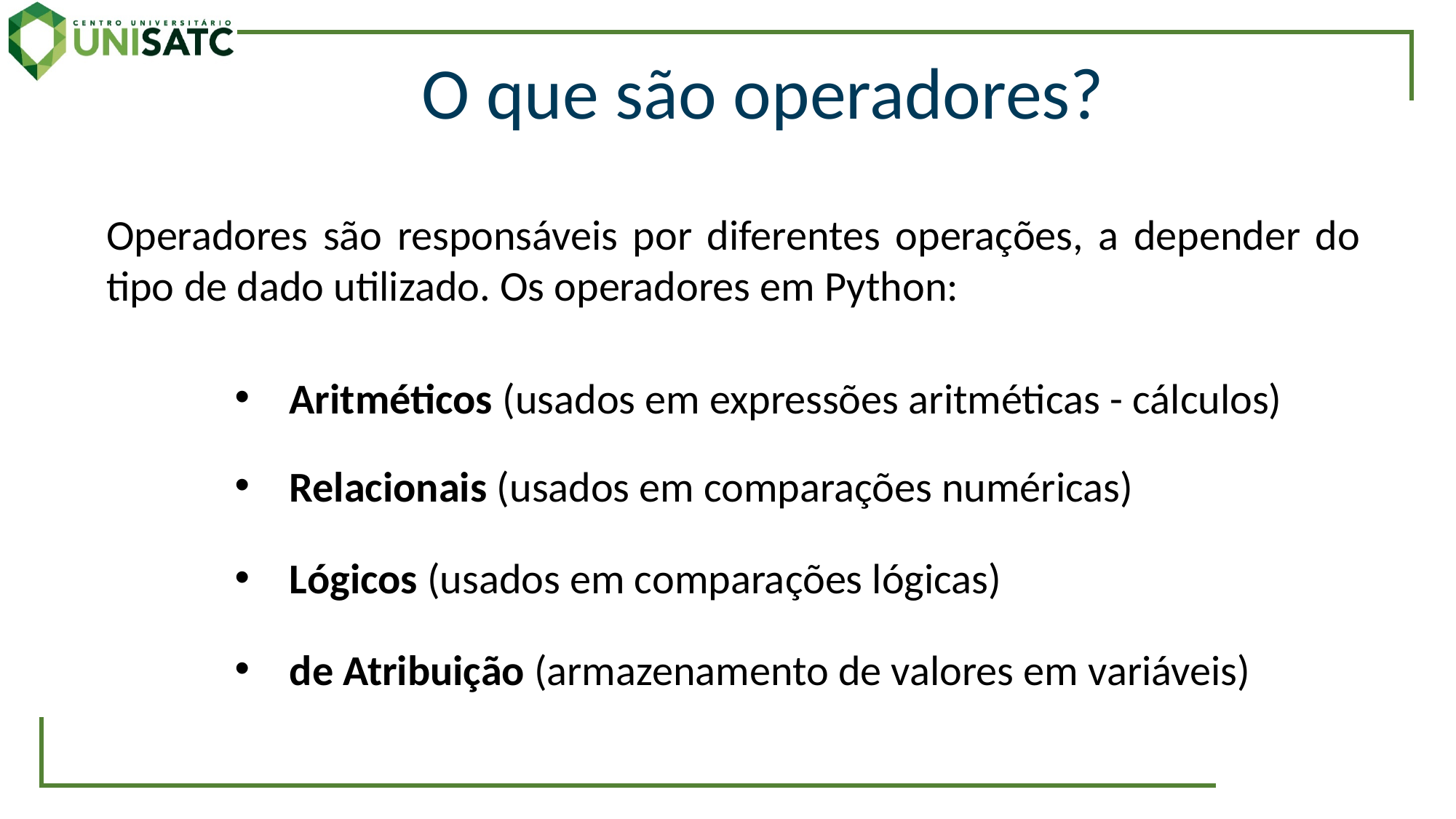

O que são operadores?
Operadores são responsáveis por diferentes operações, a depender do tipo de dado utilizado. Os operadores em Python:
Aritméticos (usados em expressões aritméticas - cálculos)
Relacionais (usados em comparações numéricas)
Lógicos (usados em comparações lógicas)
de Atribuição (armazenamento de valores em variáveis)